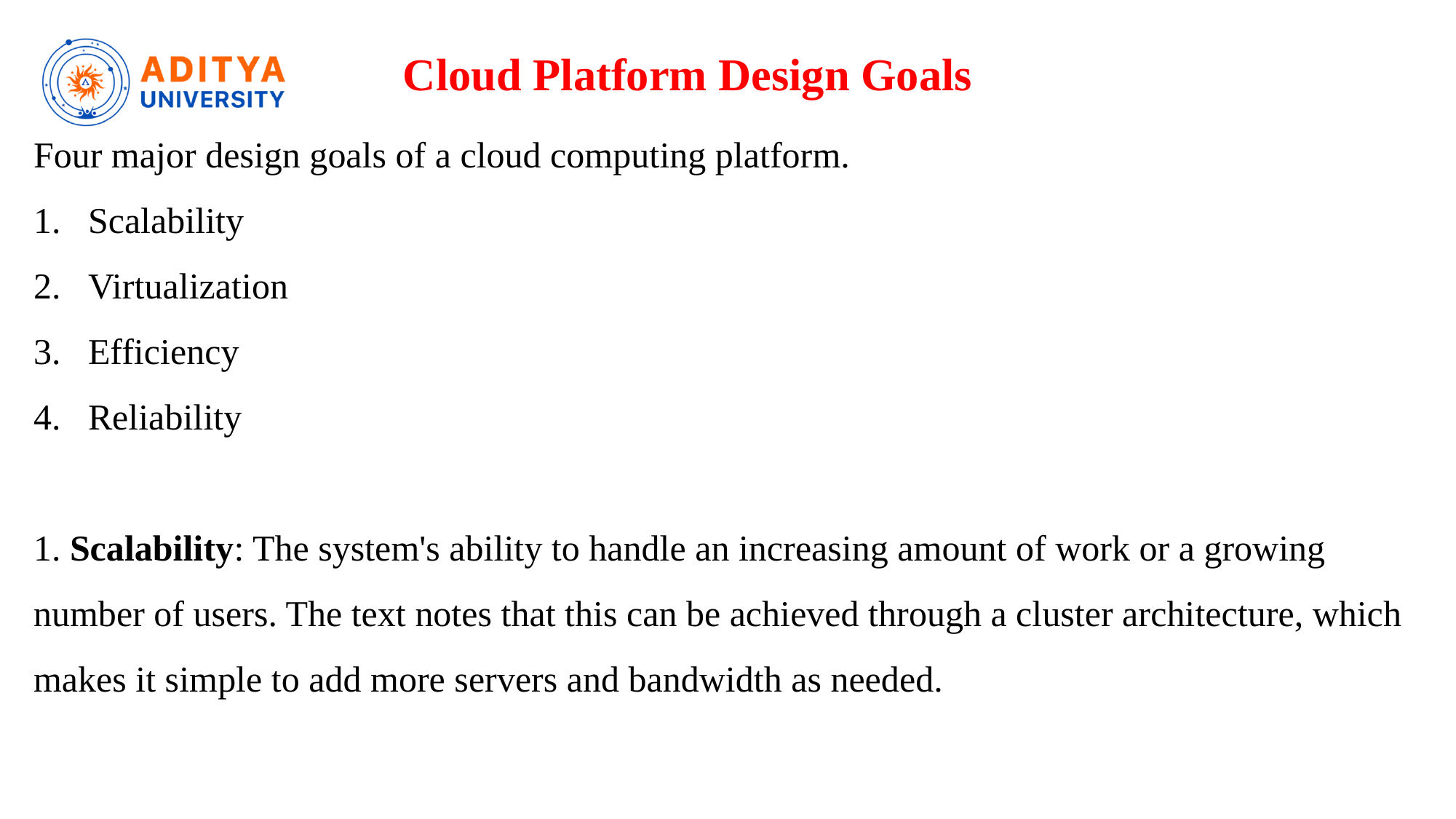

Cloud Platform Design Goals
Four major design goals of a cloud computing platform.
Scalability
Virtualization
Efficiency
Reliability

1. Scalability: The system's ability to handle an increasing amount of work or a growing number of users. The text notes that this can be achieved through a cluster architecture, which makes it simple to add more servers and bandwidth as needed.